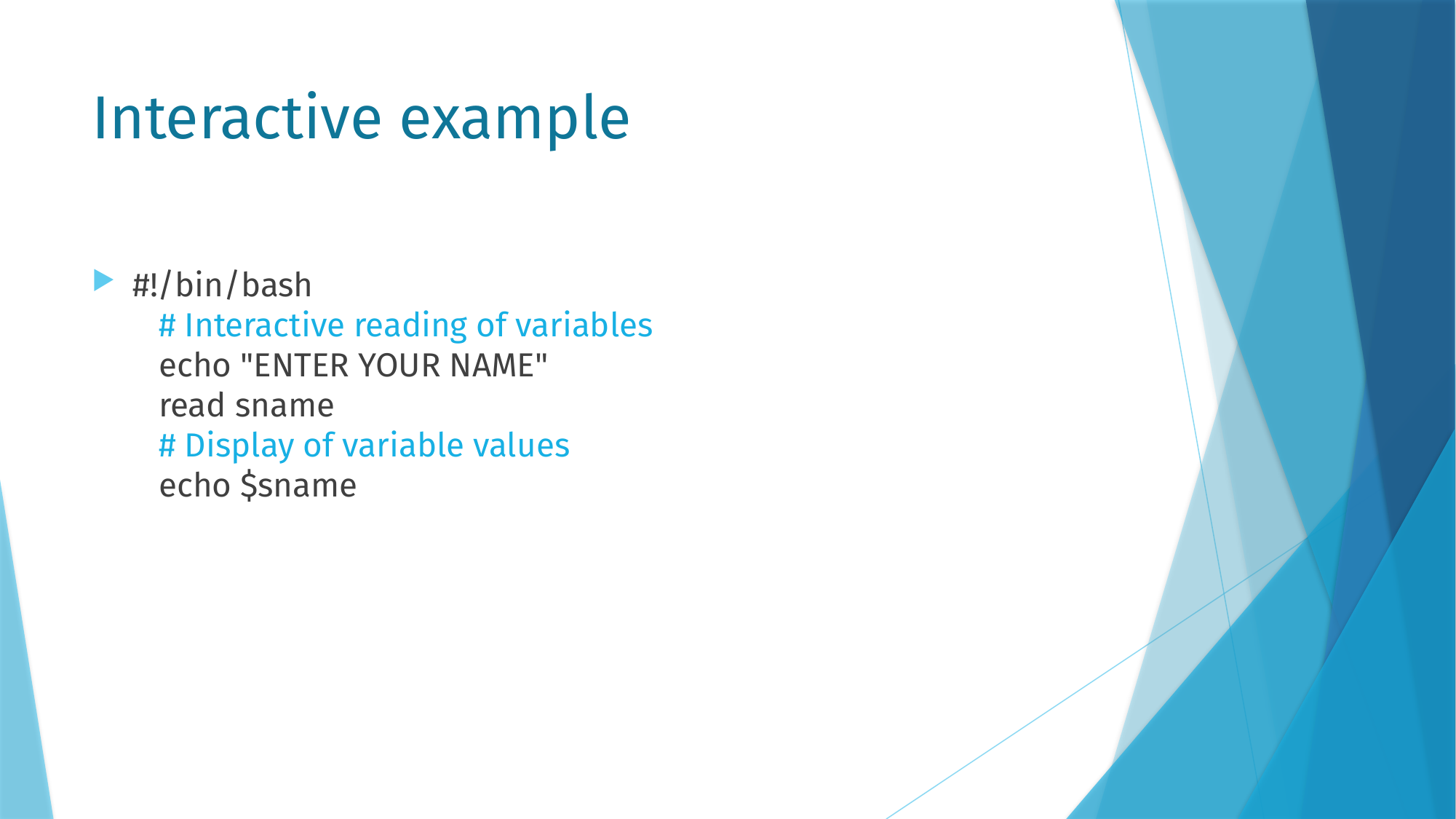

# Interactive example
#!/bin/bash
   # Interactive reading of variables
   echo "ENTER YOUR NAME"
   read sname
   # Display of variable values
   echo $sname